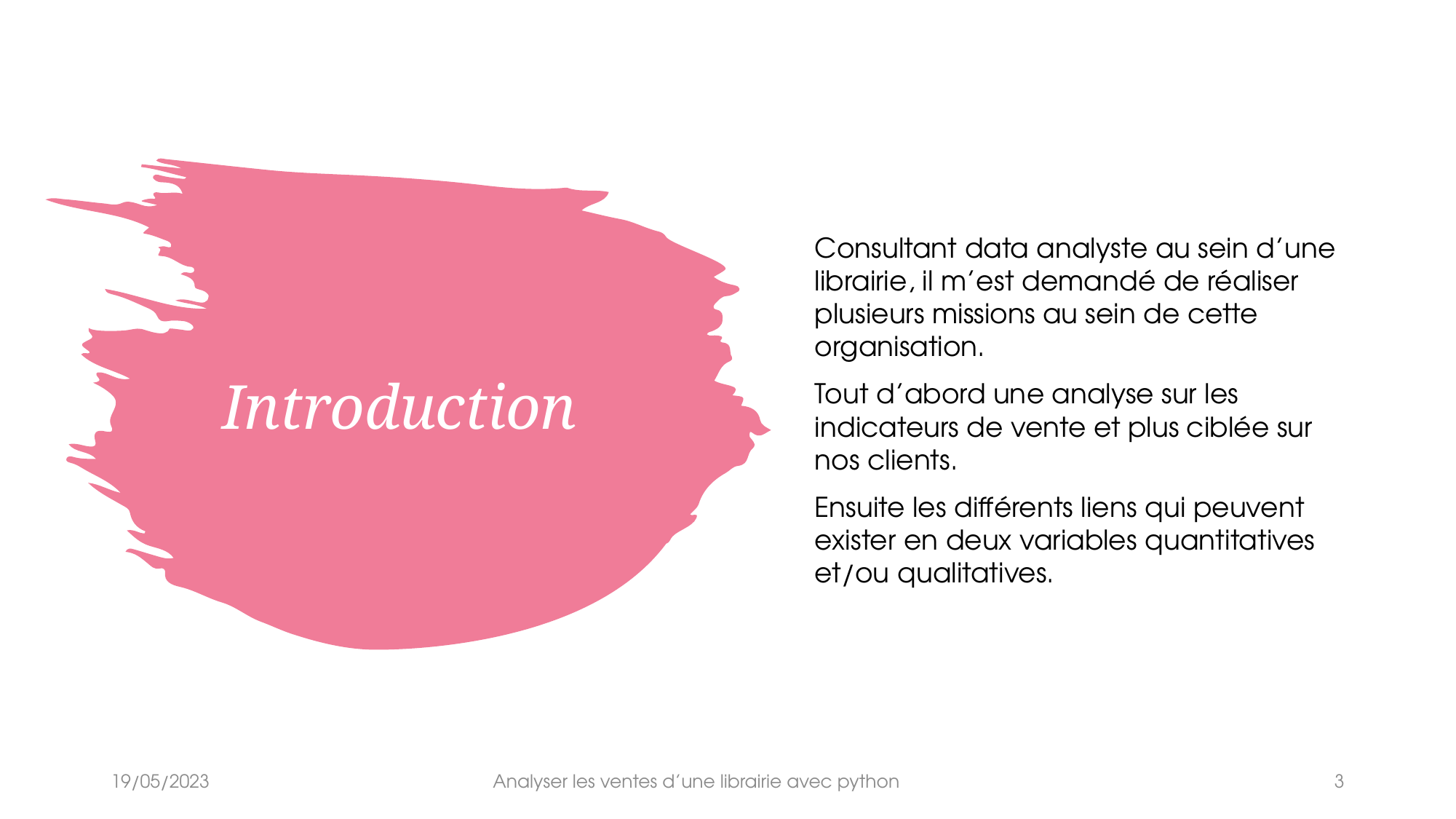

Consultant data analyste au sein d’une librairie, il m’est demandé de réaliser plusieurs missions au sein de cette organisation.
Tout d’abord une analyse sur les indicateurs de vente et plus ciblée sur nos clients.
Ensuite les différents liens qui peuvent exister en deux variables quantitatives et/ou qualitatives.
# Introduction
19/05/2023
Analyser les ventes d’une librairie avec python
3